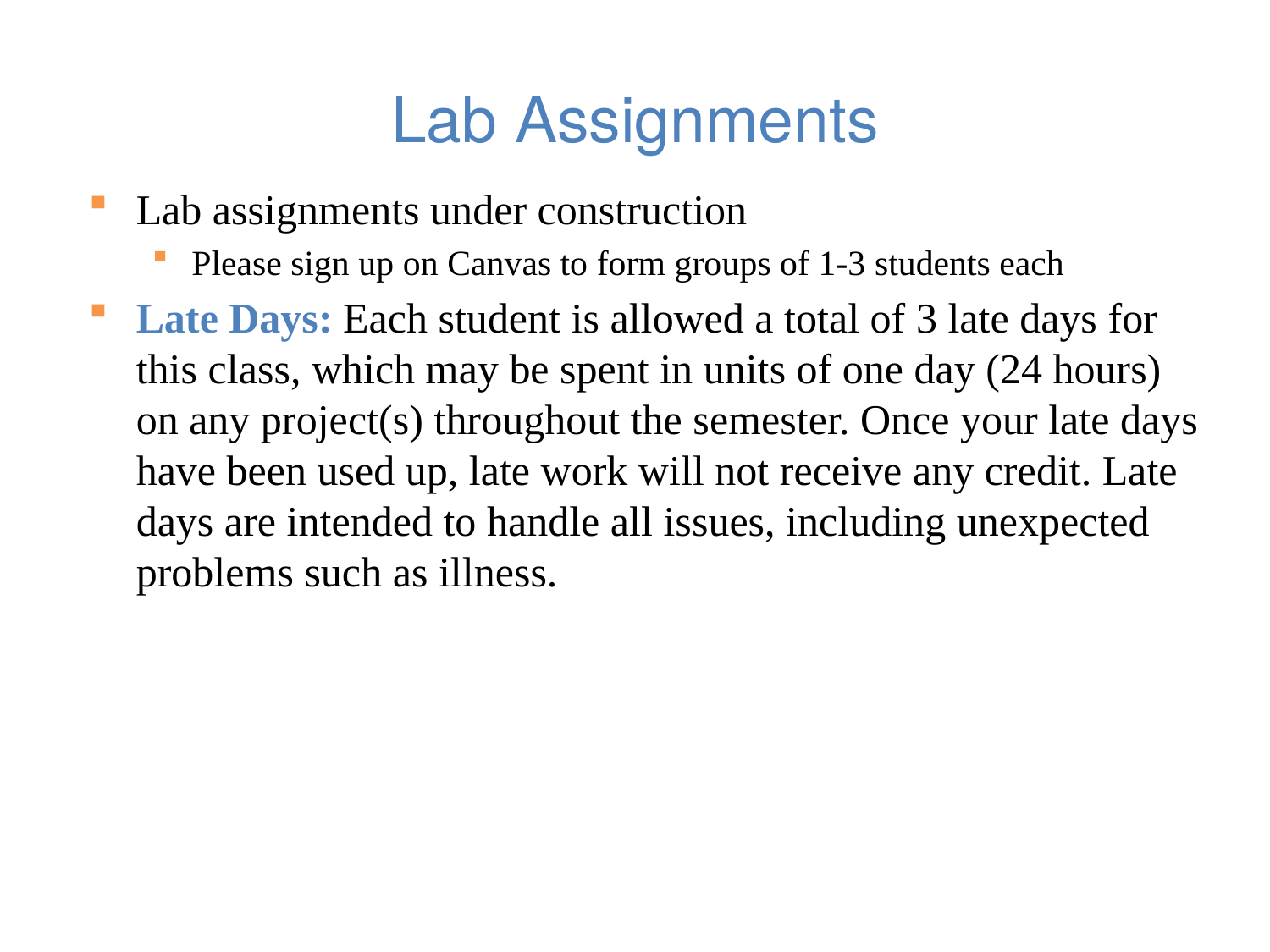

# Lab Assignments
Lab assignments under construction
Please sign up on Canvas to form groups of 1-3 students each
Late Days: Each student is allowed a total of 3 late days for this class, which may be spent in units of one day (24 hours) on any project(s) throughout the semester. Once your late days have been used up, late work will not receive any credit. Late days are intended to handle all issues, including unexpected problems such as illness.